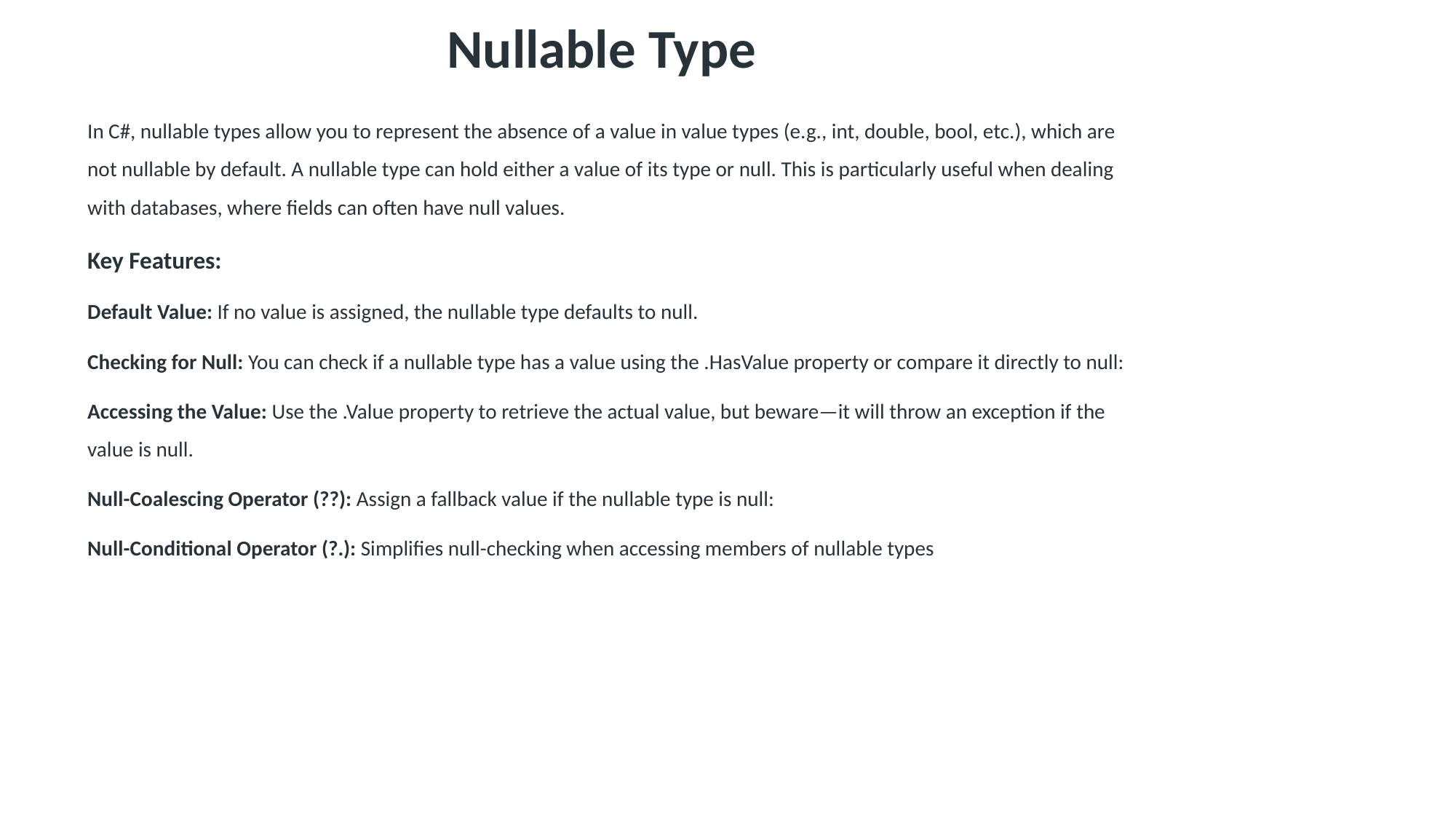

Nullable Type
In C#, nullable types allow you to represent the absence of a value in value types (e.g., int, double, bool, etc.), which are not nullable by default. A nullable type can hold either a value of its type or null. This is particularly useful when dealing with databases, where fields can often have null values.
Key Features:
Default Value: If no value is assigned, the nullable type defaults to null.
Checking for Null: You can check if a nullable type has a value using the .HasValue property or compare it directly to null:
Accessing the Value: Use the .Value property to retrieve the actual value, but beware—it will throw an exception if the value is null.
Null-Coalescing Operator (??): Assign a fallback value if the nullable type is null:
Null-Conditional Operator (?.): Simplifies null-checking when accessing members of nullable types